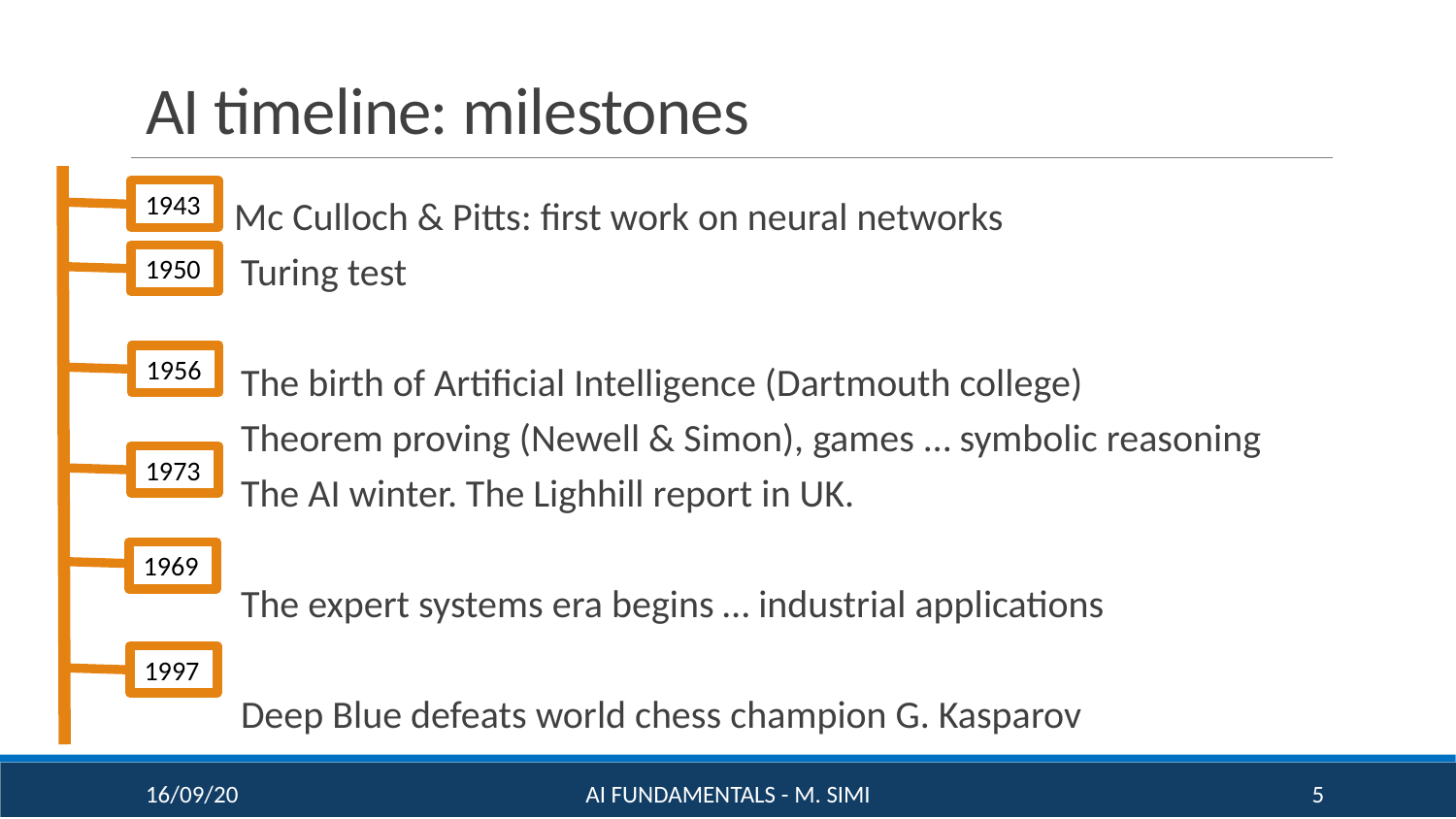

# AI timeline: milestones
1943
Mc Culloch & Pitts: first work on neural networks
Turing test

The birth of Artificial Intelligence (Dartmouth college)
Theorem proving (Newell & Simon), games … symbolic reasoning
The AI winter. The Lighhill report in UK.

The expert systems era begins … industrial applications

Deep Blue defeats world chess champion G. Kasparov

1950
1956
1973
1969
1997
16/09/20
AI Fundamentals - M. Simi
5